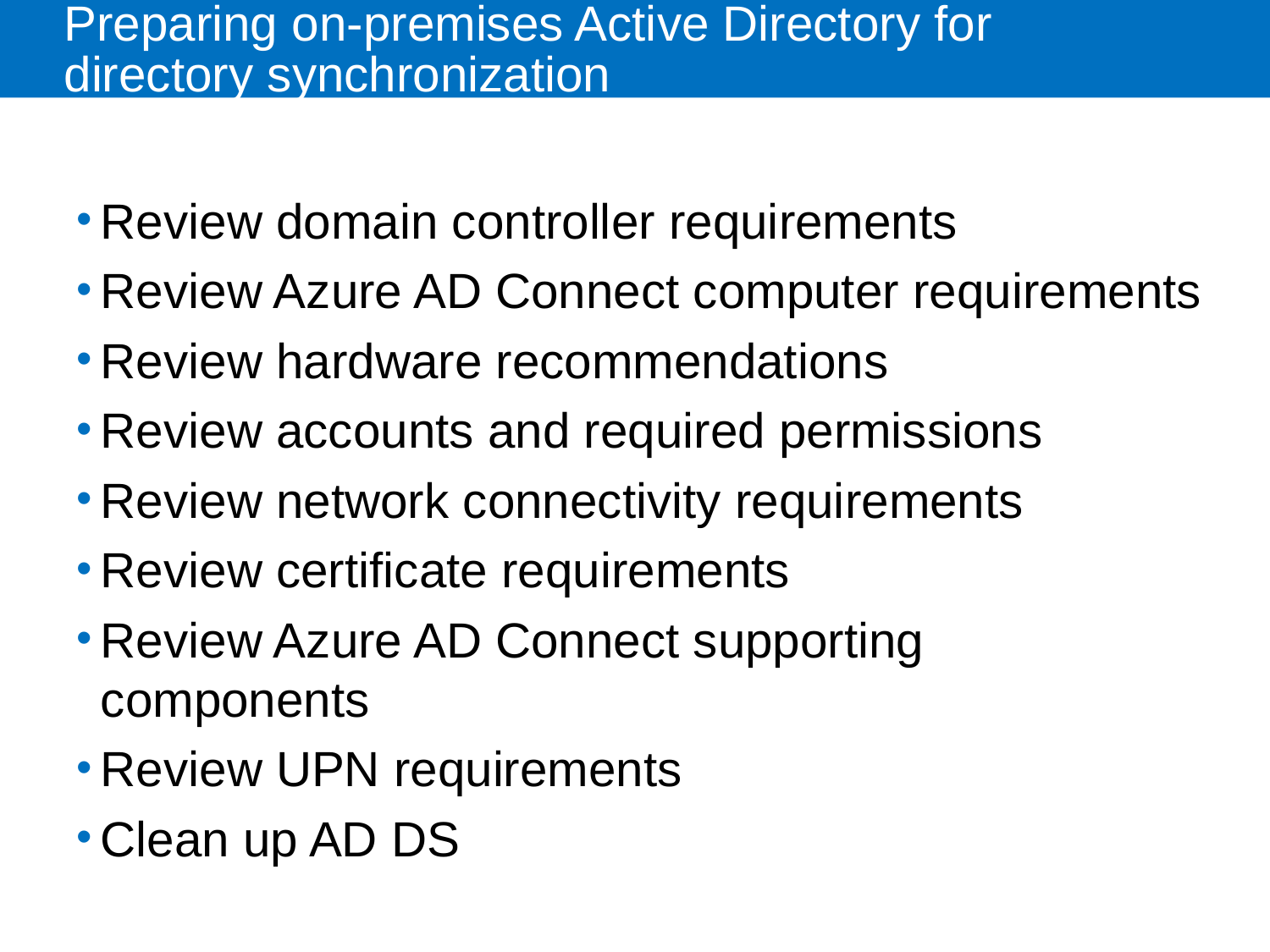

# Preparing on-premises Active Directory for directory synchronization
Review domain controller requirements
Review Azure AD Connect computer requirements
Review hardware recommendations
Review accounts and required permissions
Review network connectivity requirements
Review certificate requirements
Review Azure AD Connect supporting components
Review UPN requirements
Clean up AD DS